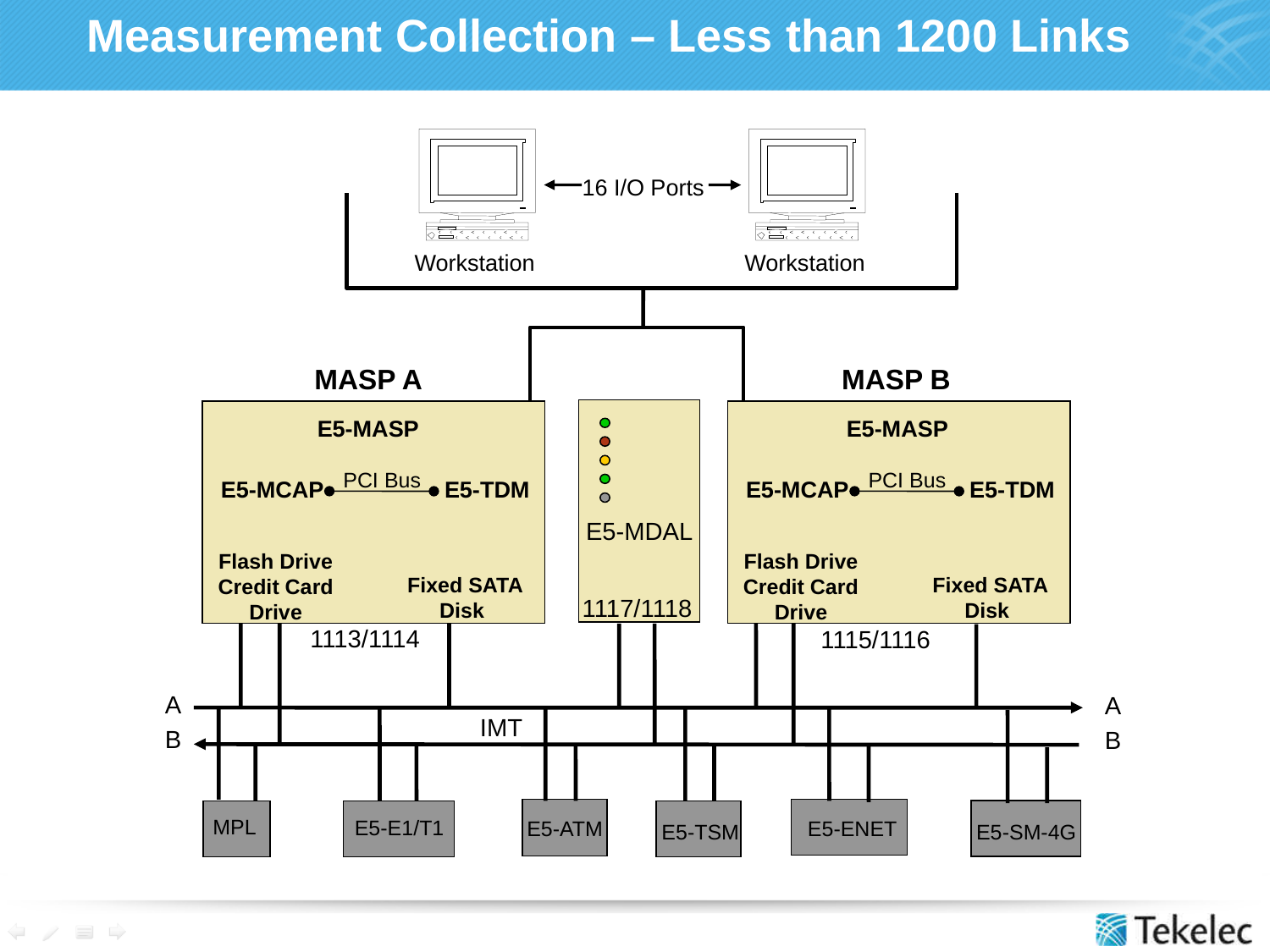

# Measurement Collection – Less than 1200 Links

16 I/O Ports

Workstation
Workstation

MASP A

E5-MASP
PCI Bus
E5-MCAP
E5-TDM

Flash Drive Credit Card Drive
Fixed SATA Disk
MASP B

E5-MASP
PCI Bus
E5-MCAP
E5-TDM

Flash Drive Credit Card Drive
Fixed SATA Disk

E5-MDAL
1117/1118
1113/1114
1115/1116

A
A
IMT

MPL

E5-E1/T1

E5-ATM

E5-TSM

B
B

E5-SM-4G
E5-ENET